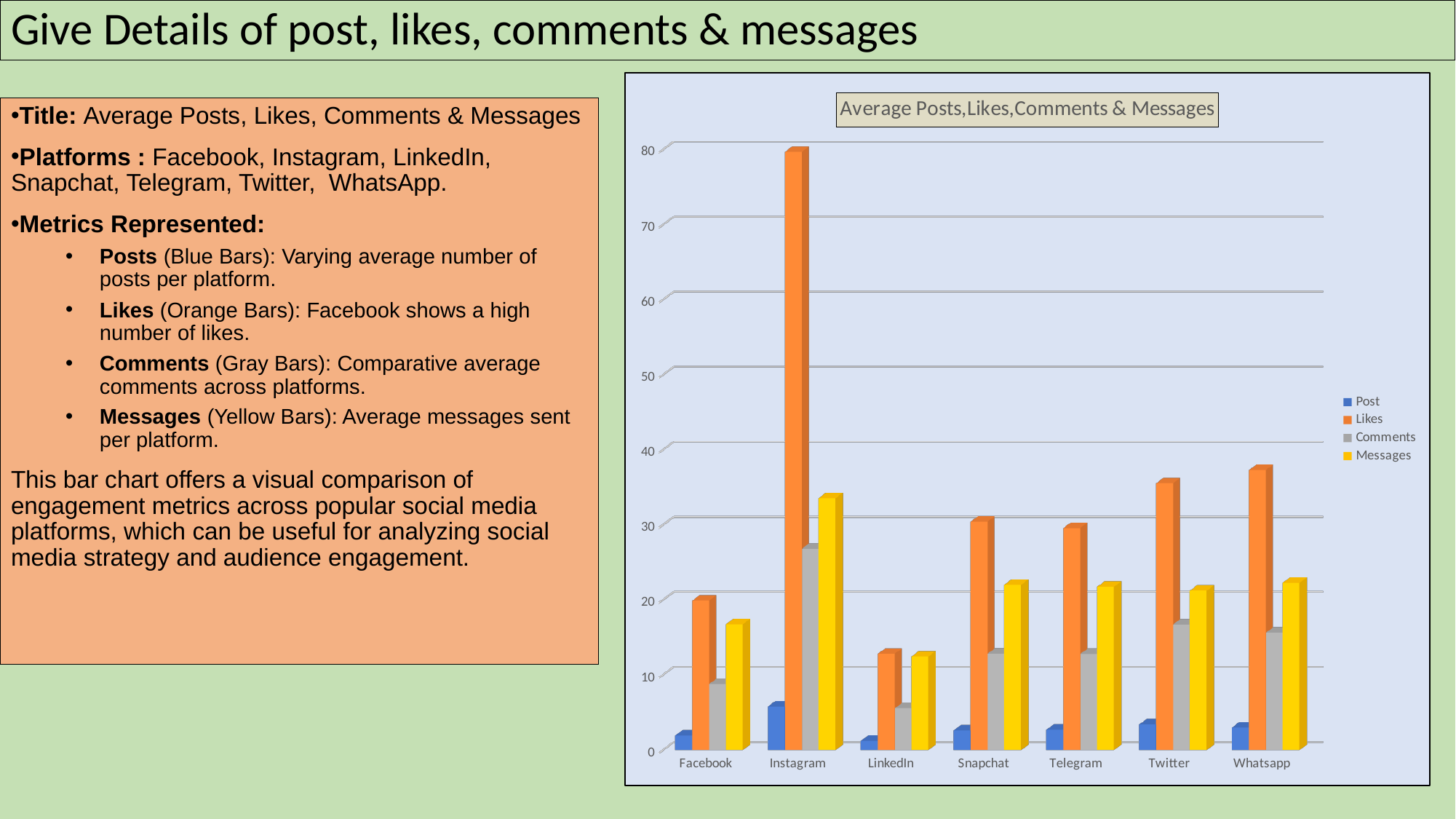

# Give Details of post, likes, comments & messages

[unsupported chart]

Title: Average Posts, Likes, Comments & Messages
Platforms : Facebook, Instagram, LinkedIn, Snapchat, Telegram, Twitter,  WhatsApp.
Metrics Represented:
Posts (Blue Bars): Varying average number of posts per platform.
Likes (Orange Bars): Facebook shows a high number of likes.
Comments (Gray Bars): Comparative average comments across platforms.
Messages (Yellow Bars): Average messages sent per platform.
This bar chart offers a visual comparison of engagement metrics across popular social media platforms, which can be useful for analyzing social media strategy and audience engagement.